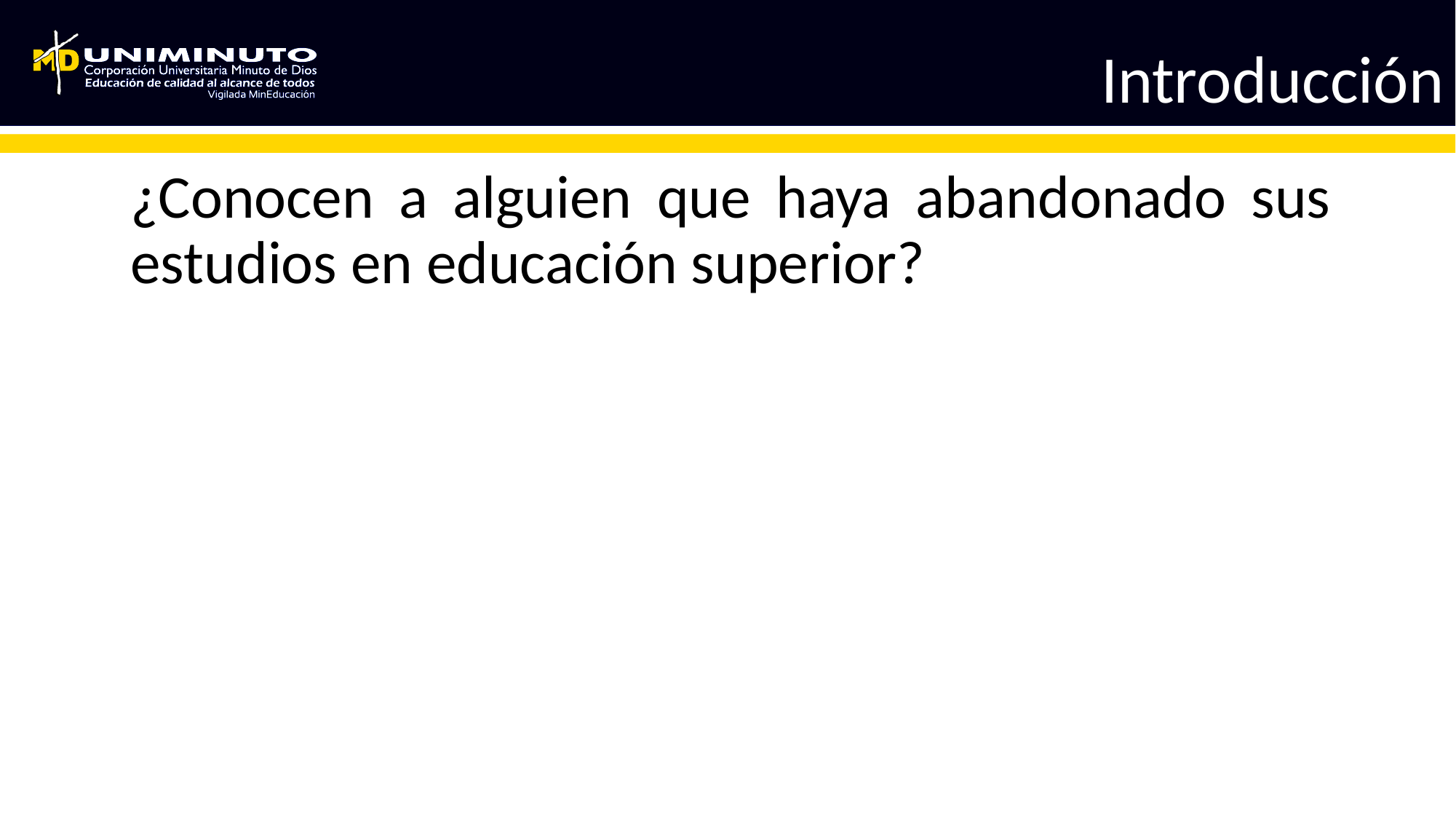

# Introducción
¿Conocen a alguien que haya abandonado sus estudios en educación superior?